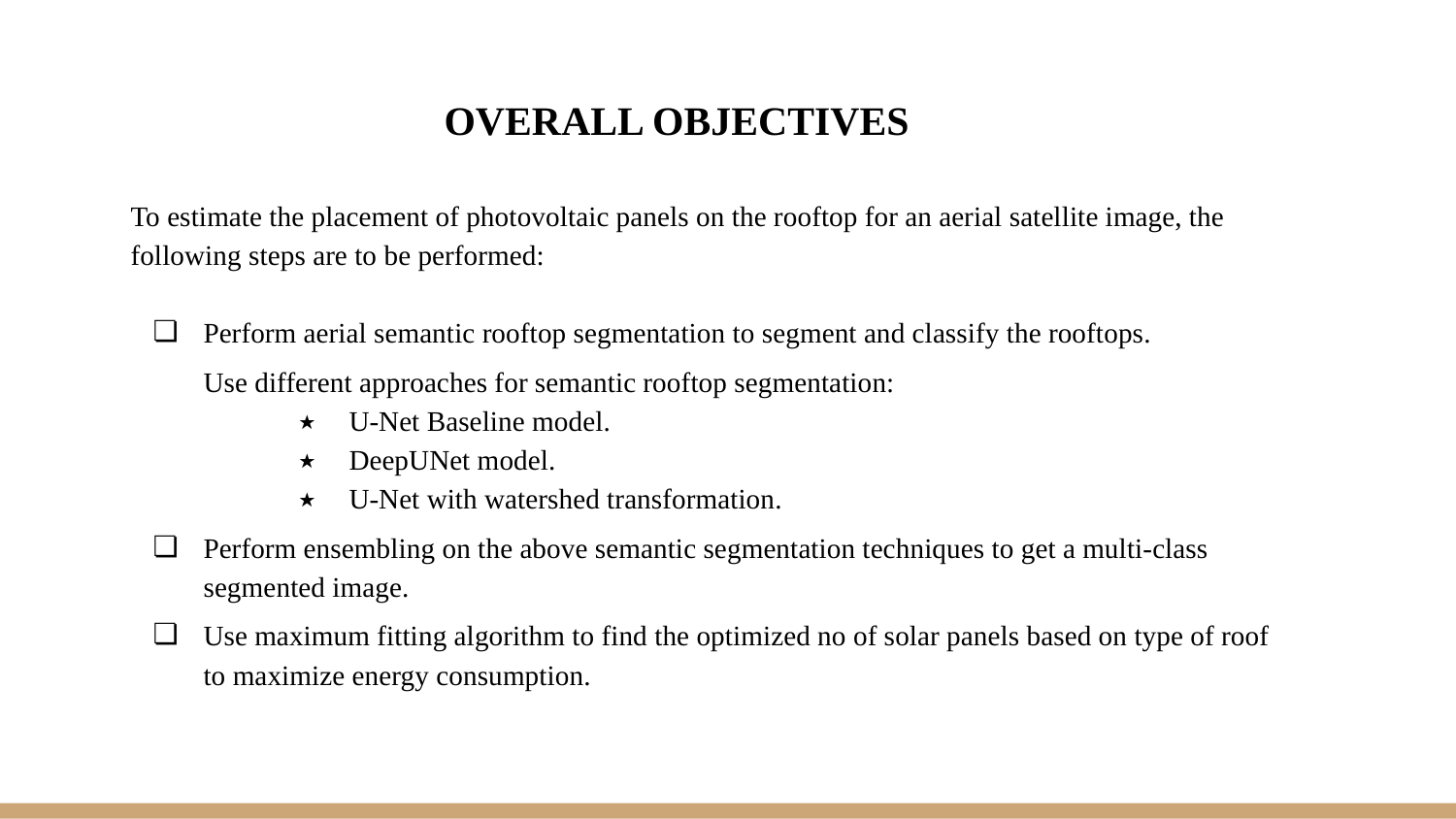

OVERALL OBJECTIVES
To estimate the placement of photovoltaic panels on the rooftop for an aerial satellite image, the following steps are to be performed:

Perform aerial semantic rooftop segmentation to segment and classify the rooftops.
Use different approaches for semantic rooftop segmentation:
U-Net Baseline model.
DeepUNet model.
U-Net with watershed transformation.
Perform ensembling on the above semantic segmentation techniques to get a multi-class segmented image.
Use maximum fitting algorithm to find the optimized no of solar panels based on type of roof to maximize energy consumption.